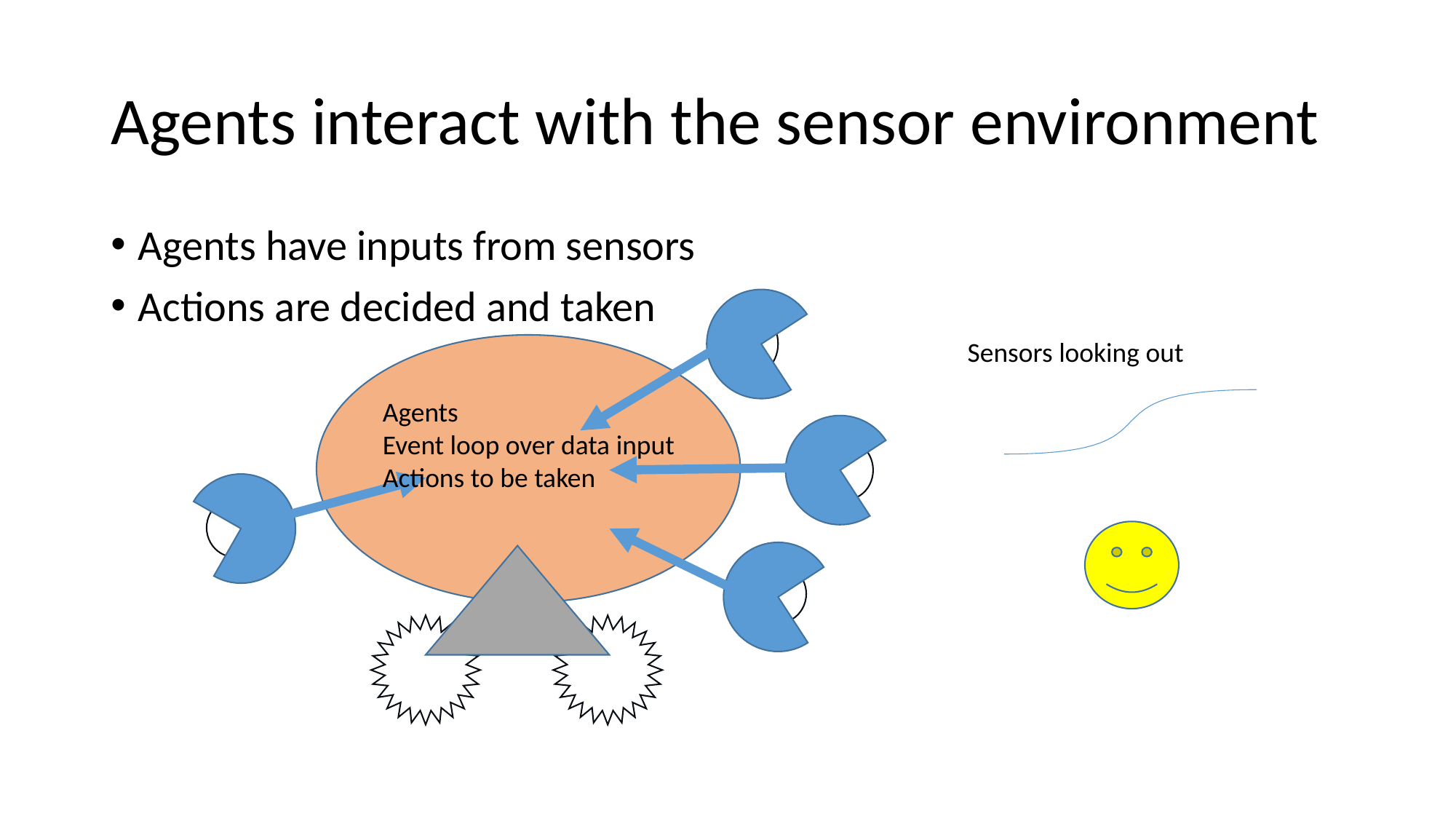

# Agents interact with the sensor environment
Agents have inputs from sensors
Actions are decided and taken

Sensors looking out

Agents
Event loop over data input
Actions to be taken